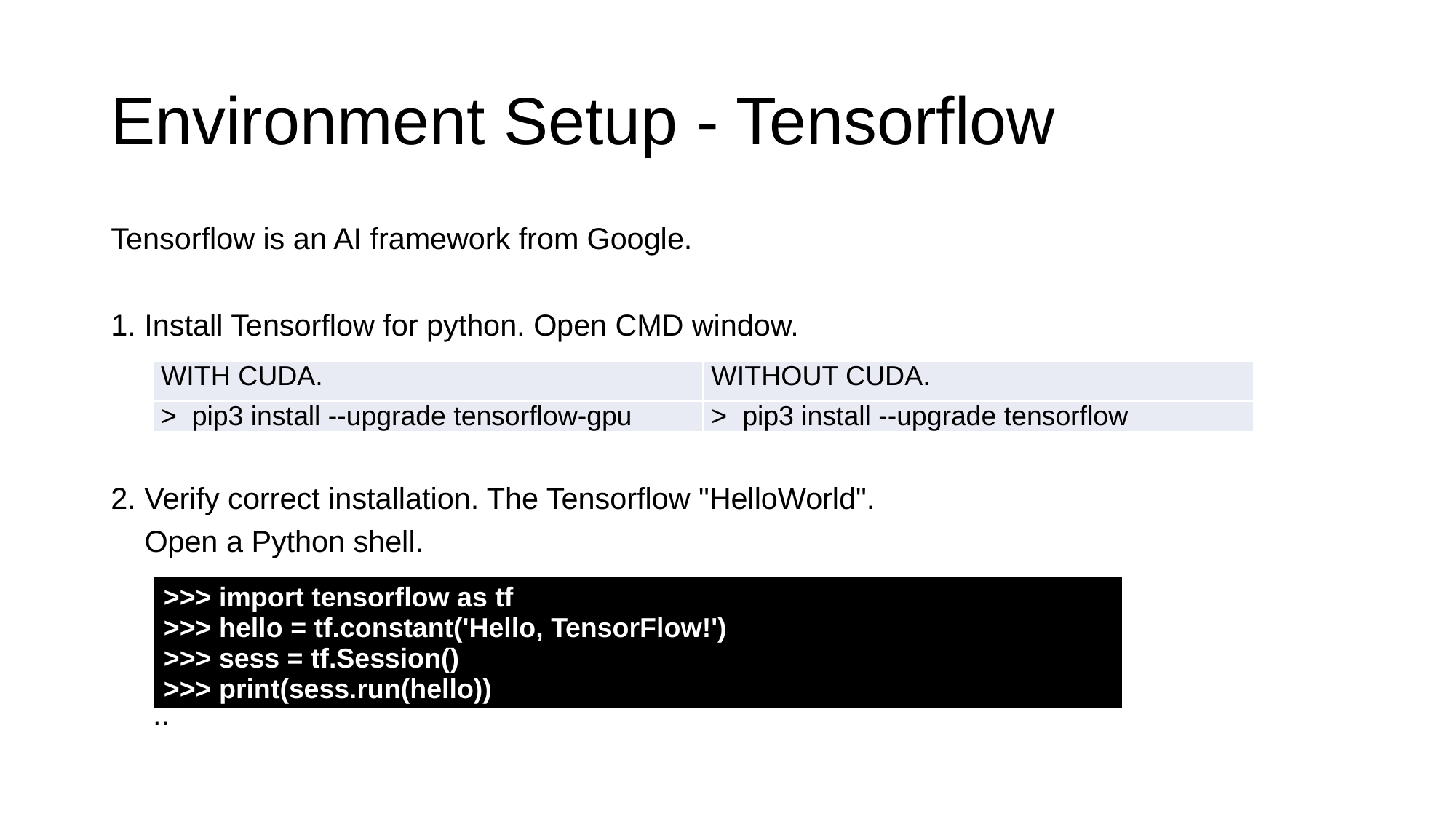

# Environment Setup - Tensorflow
Tensorflow is an AI framework from Google.

1. Install Tensorflow for python. Open CMD window.

2. Verify correct installation. The Tensorflow "HelloWorld".
    Open a Python shell.
     ..
     ..
     ..
     ..
| WITH CUDA. | WITHOUT CUDA. |
| --- | --- |
| > pip3 install --upgrade tensorflow-gpu | > pip3 install --upgrade tensorflow |
| >>> import tensorflow as tf >>> hello = tf.constant('Hello, TensorFlow!') >>> sess = tf.Session() >>> print(sess.run(hello)) |
| --- |